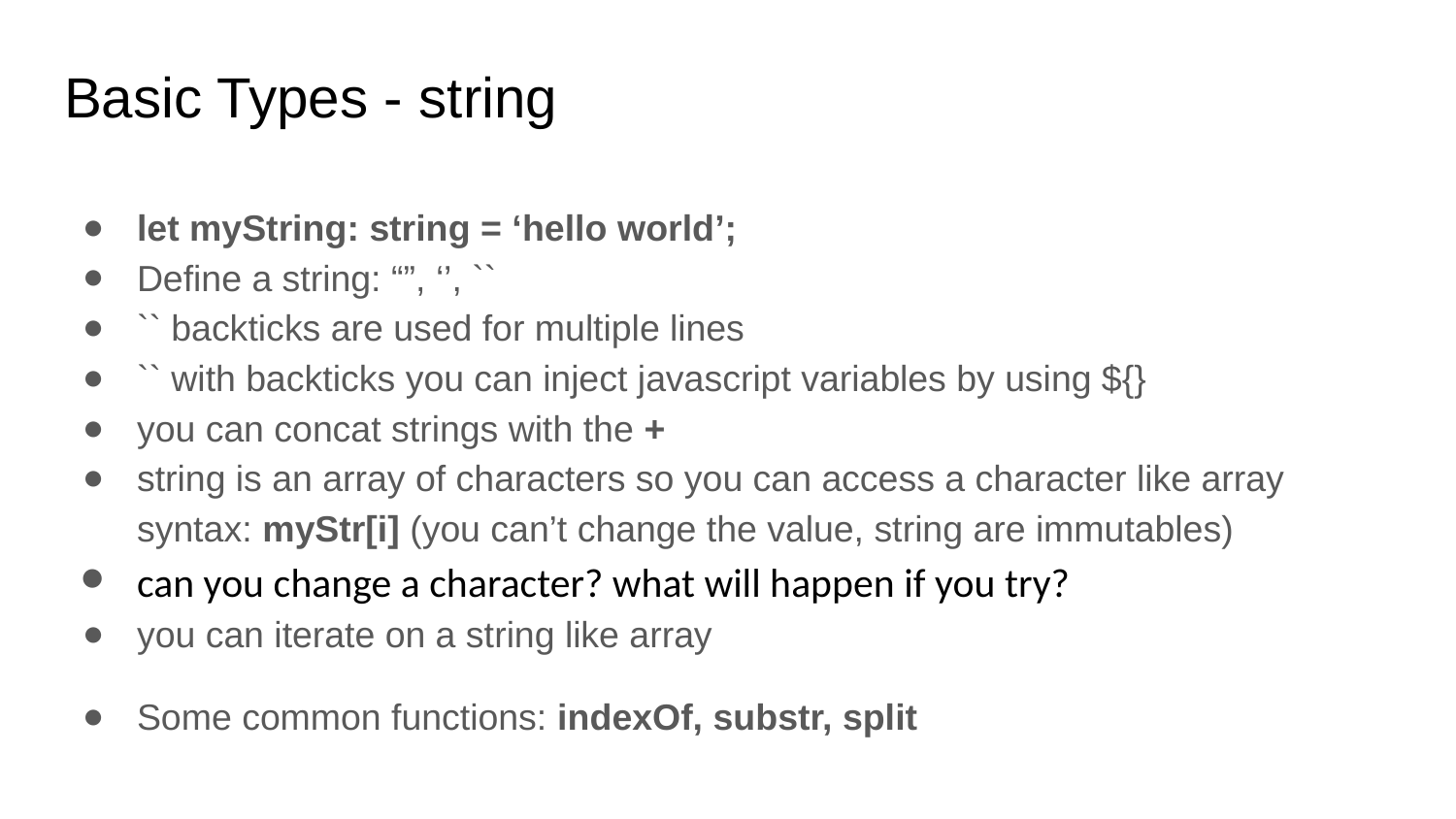

Basic Types - string
let myString: string = ‘hello world’;
Define a string: “”, ‘’, ``
`` backticks are used for multiple lines
`` with backticks you can inject javascript variables by using ${}
you can concat strings with the +
string is an array of characters so you can access a character like array syntax: myStr[i] (you can’t change the value, string are immutables)
can you change a character? what will happen if you try?
you can iterate on a string like array
Some common functions: indexOf, substr, split